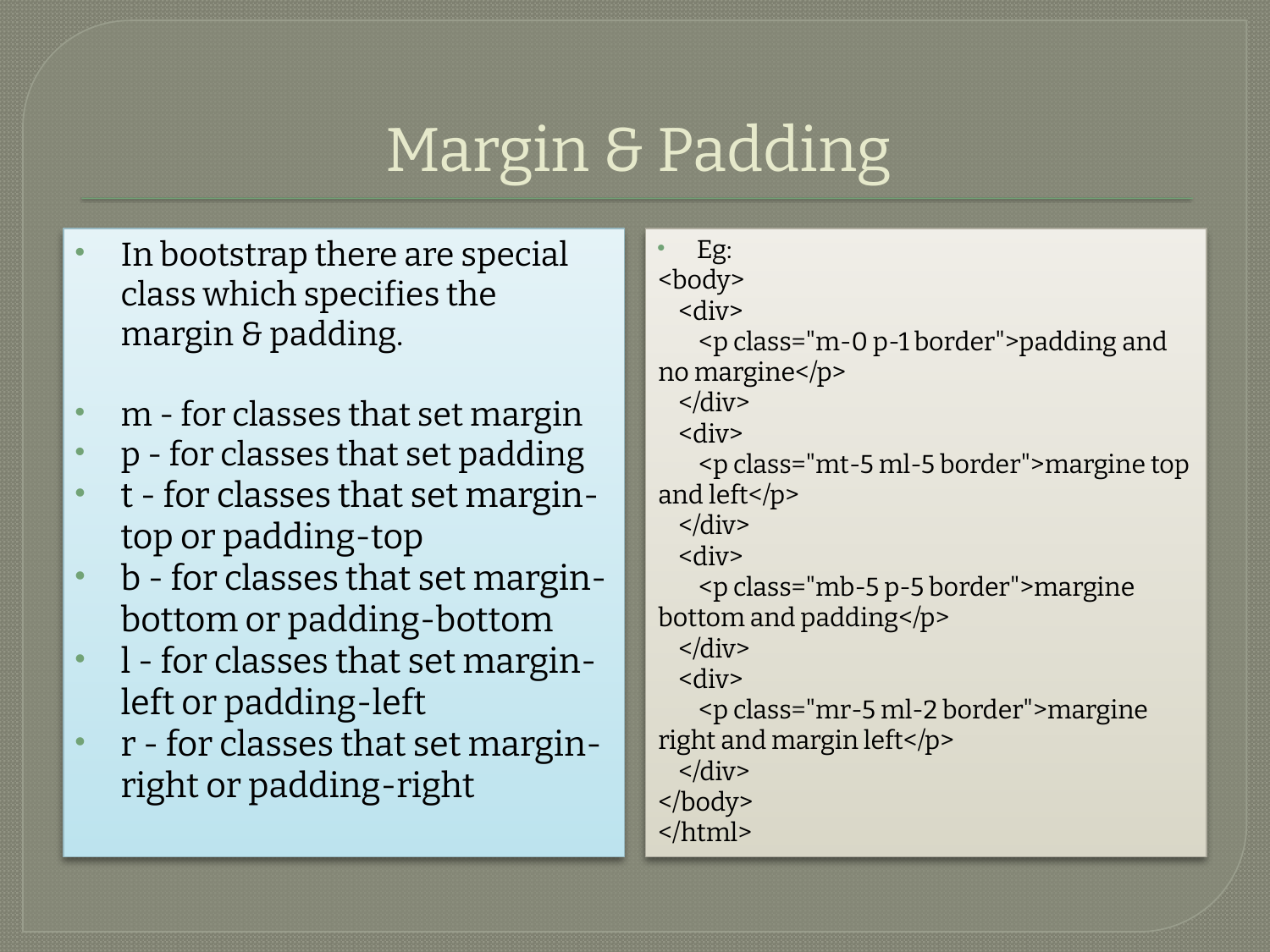

# Margin & Padding
In bootstrap there are special class which specifies the margin & padding.

m - for classes that set margin
p - for classes that set padding
t - for classes that set margin-top or padding-top
b - for classes that set margin-bottom or padding-bottom
l - for classes that set margin-left or padding-left
r - for classes that set margin-right or padding-right

Eg:
<body>
    <div>
        <p class="m-0 p-1 border">padding and no margine</p>
    </div>
    <div>
        <p class="mt-5 ml-5 border">margine top and left</p>
    </div>
    <div>
        <p class="mb-5 p-5 border">margine bottom and padding</p>
    </div>
    <div>
        <p class="mr-5 ml-2 border">margine right and margin left</p>
    </div>
</body>
</html>